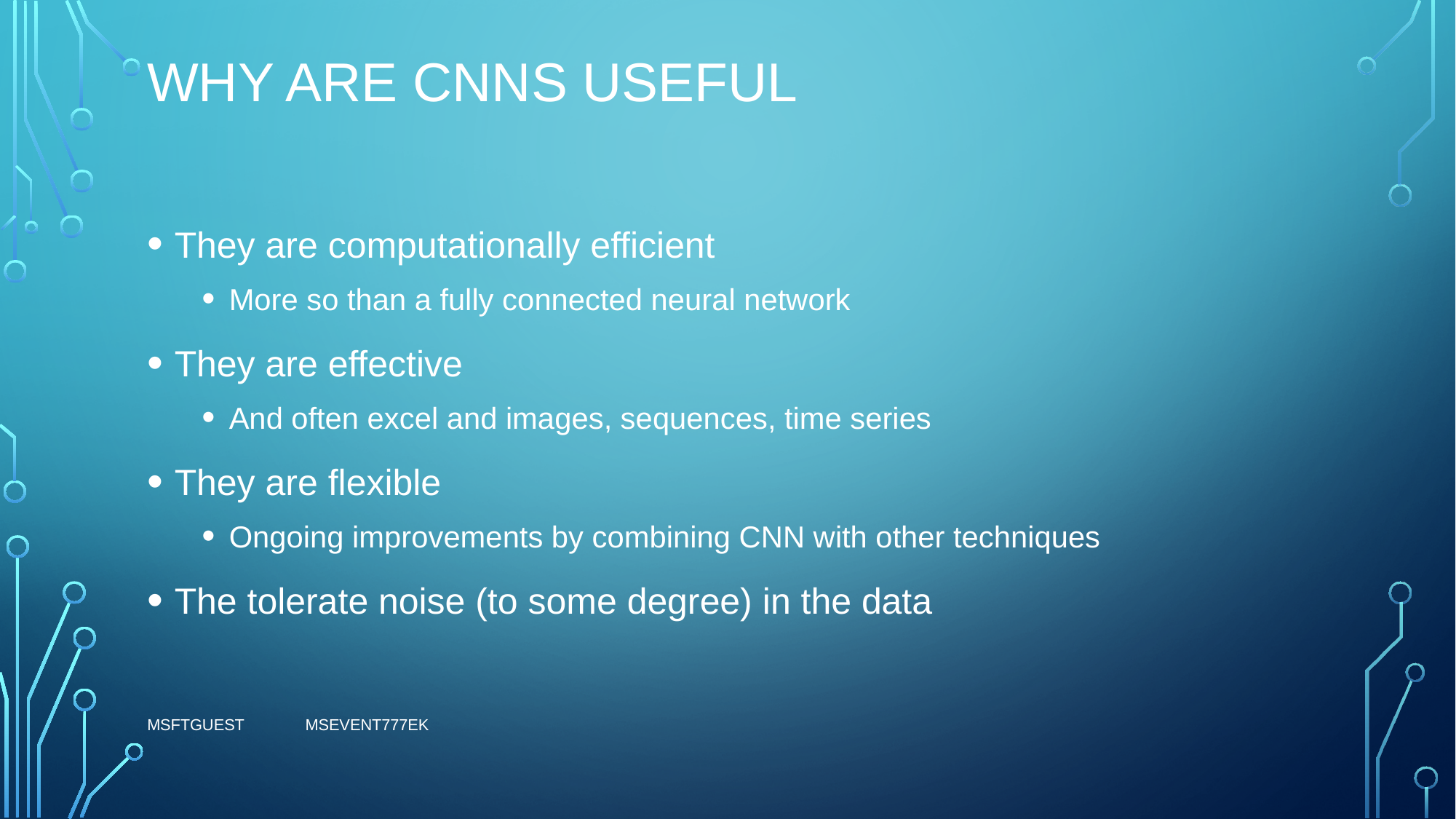

# Why are CNNs useful
They are computationally efficient
More so than a fully connected neural network
They are effective
And often excel and images, sequences, time series
They are flexible
Ongoing improvements by combining CNN with other techniques
The tolerate noise (to some degree) in the data
MSFTGUEST              msevent777ek